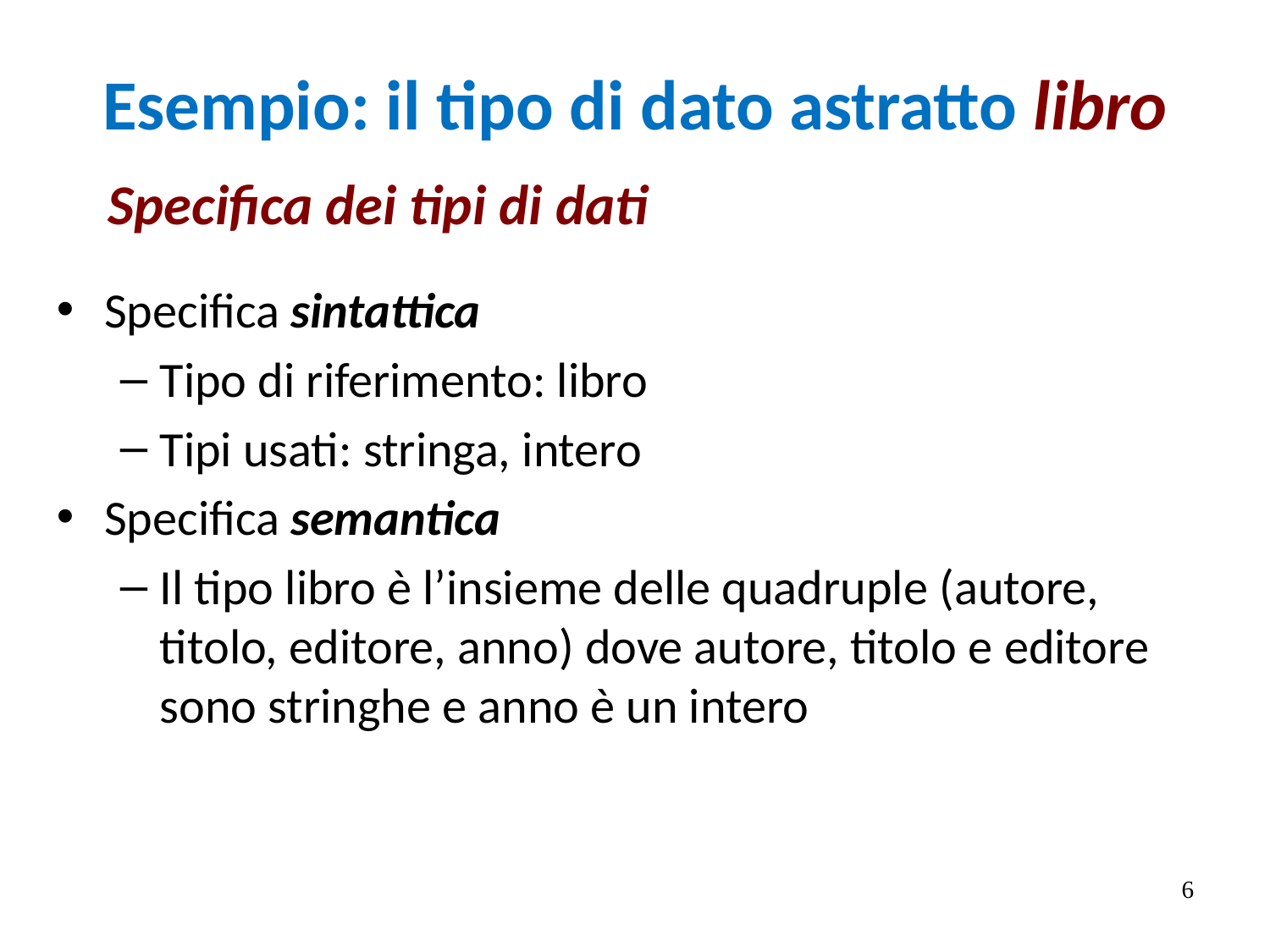

# Esempio: il tipo di dato astratto libro
Specifica dei tipi di dati
Specifica sintattica
Tipo di riferimento: libro
Tipi usati: stringa, intero
Specifica semantica
Il tipo libro è l’insieme delle quadruple (autore, titolo, editore, anno) dove autore, titolo e editore sono stringhe e anno è un intero

6